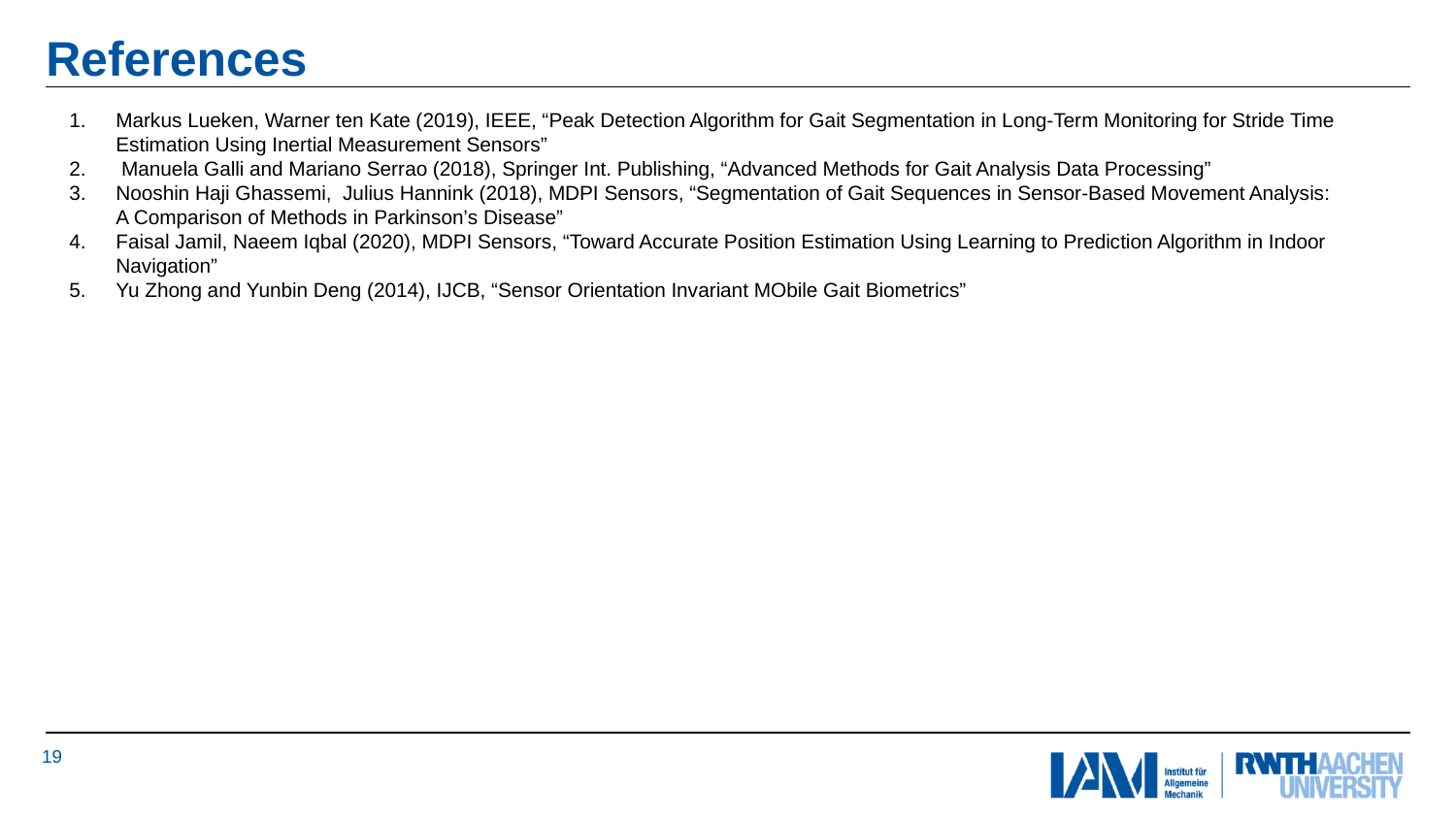

# References
Markus Lueken, Warner ten Kate (2019), IEEE, “Peak Detection Algorithm for Gait Segmentation in Long-Term Monitoring for Stride Time Estimation Using Inertial Measurement Sensors”
 Manuela Galli and Mariano Serrao (2018), Springer Int. Publishing, “Advanced Methods for Gait Analysis Data Processing”
Nooshin Haji Ghassemi,  Julius Hannink (2018), MDPI Sensors, “Segmentation of Gait Sequences in Sensor-Based Movement Analysis: A Comparison of Methods in Parkinson’s Disease”
Faisal Jamil, Naeem Iqbal (2020), MDPI Sensors, “Toward Accurate Position Estimation Using Learning to Prediction Algorithm in Indoor Navigation”
Yu Zhong and Yunbin Deng (2014), IJCB, “Sensor Orientation Invariant MObile Gait Biometrics”